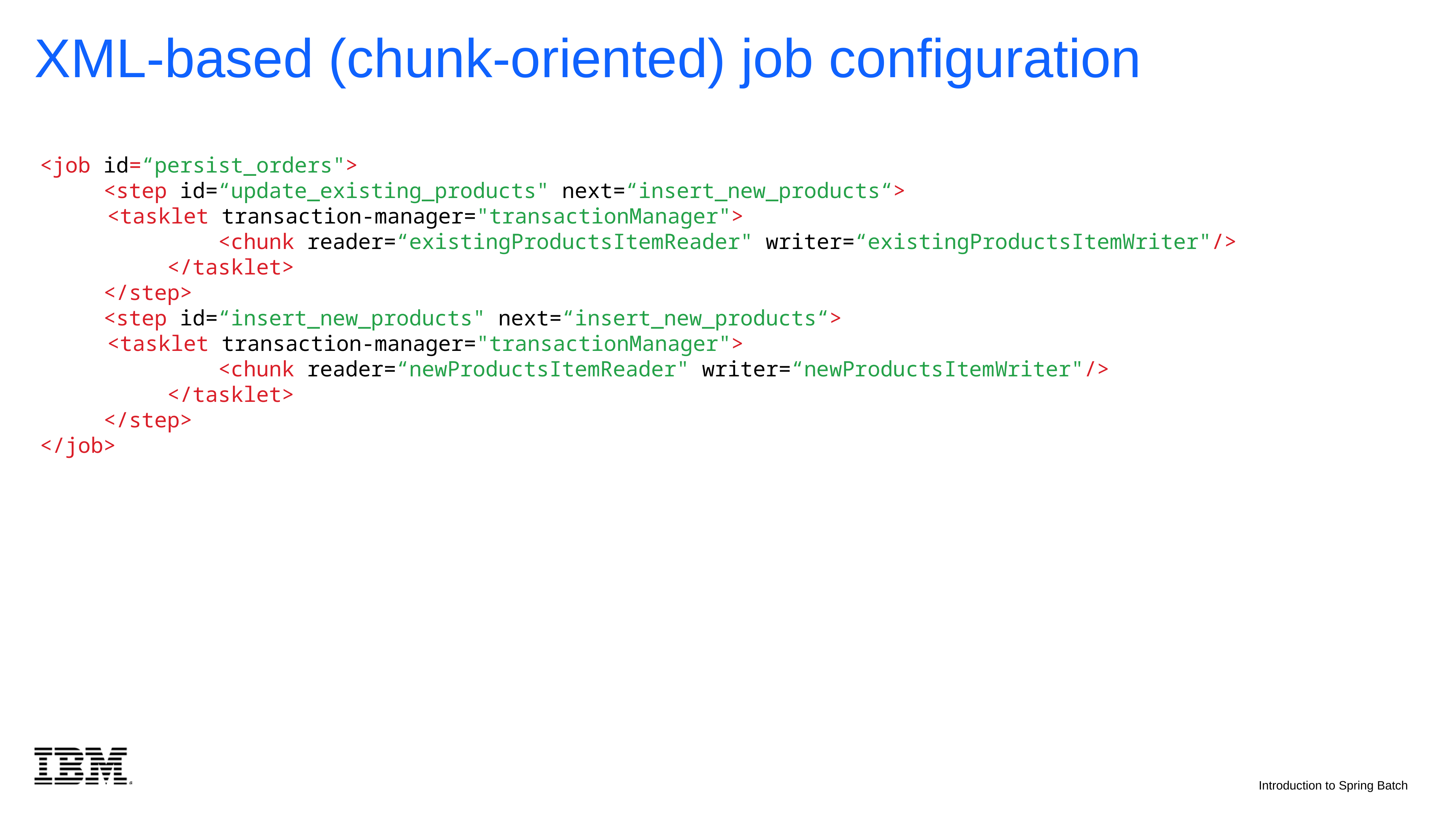

# XML-based (chunk-oriented) job configuration
<job id=“persist_orders">
     <step id=“update_existing_products" next=“insert_new_products“>
	 <tasklet transaction-manager="transactionManager">
              <chunk reader=“existingProductsItemReader" writer=“existingProductsItemWriter"/>
          </tasklet>
     </step>
     <step id=“insert_new_products" next=“insert_new_products“>
	 <tasklet transaction-manager="transactionManager">
              <chunk reader=“newProductsItemReader" writer=“newProductsItemWriter"/>
          </tasklet>
     </step>
</job>
Introduction to Spring Batch